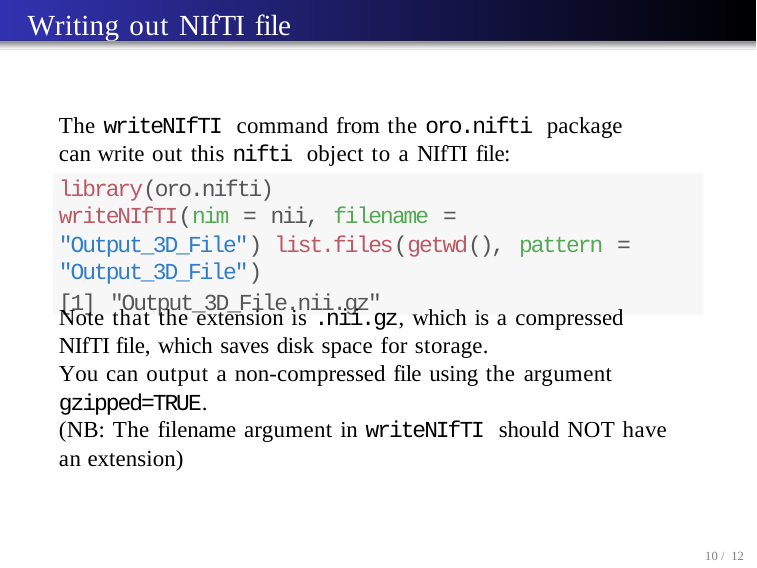

# Writing out NIfTI file
The writeNIfTI command from the oro.nifti package can write out this nifti object to a NIfTI file:
library(oro.nifti)
writeNIfTI(nim = nii, filename = "Output_3D_File") list.files(getwd(), pattern = "Output_3D_File")
[1] "Output_3D_File.nii.gz"
Note that the extension is .nii.gz, which is a compressed NIfTI file, which saves disk space for storage.
You can output a non-compressed file using the argument
gzipped=TRUE.
(NB: The filename argument in writeNIfTI should NOT have an extension)
10 / 12